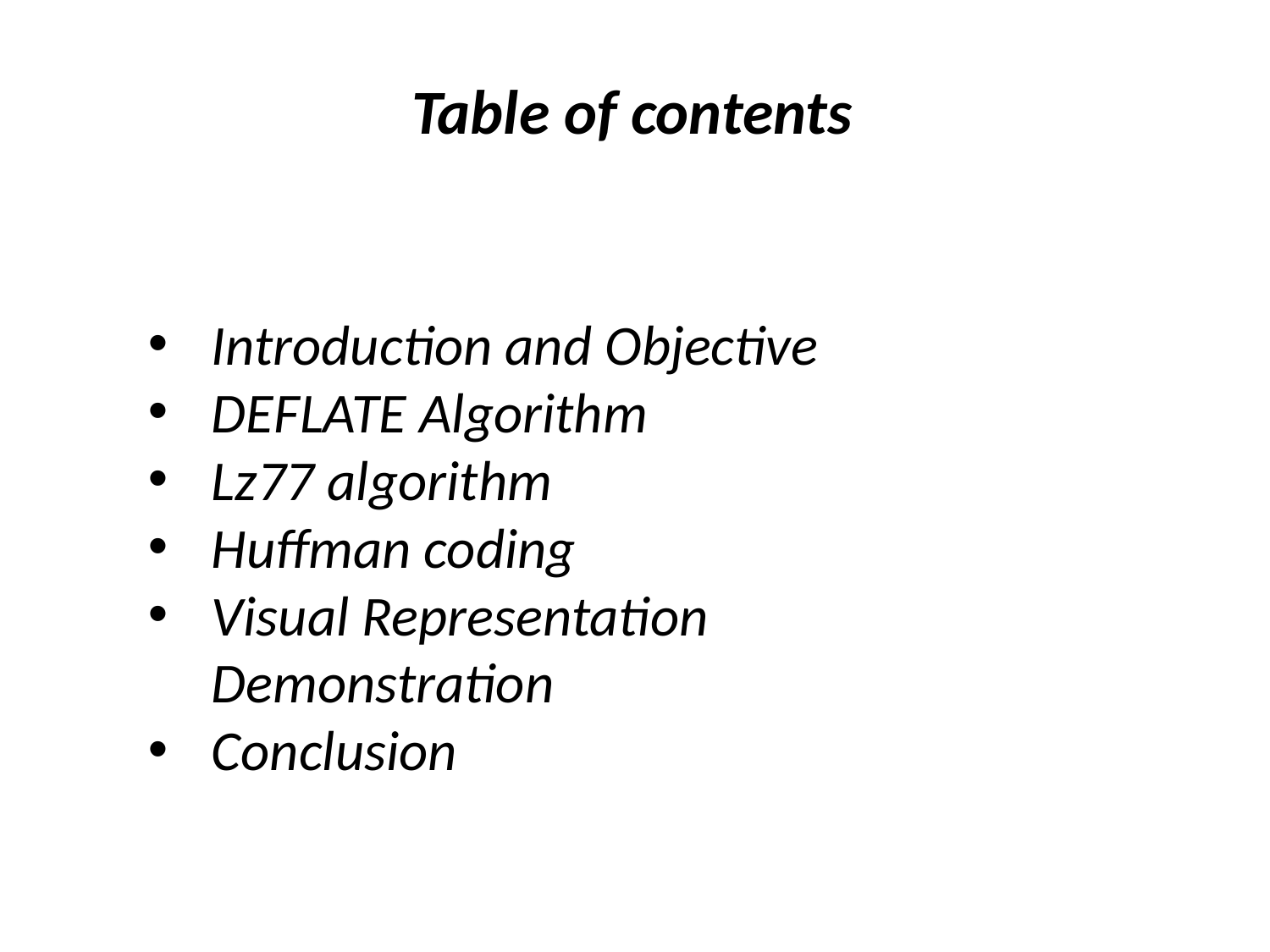

# Table of contents
Introduction and Objective
DEFLATE Algorithm
Lz77 algorithm
Huffman coding
Visual Representation
Demonstration
Conclusion